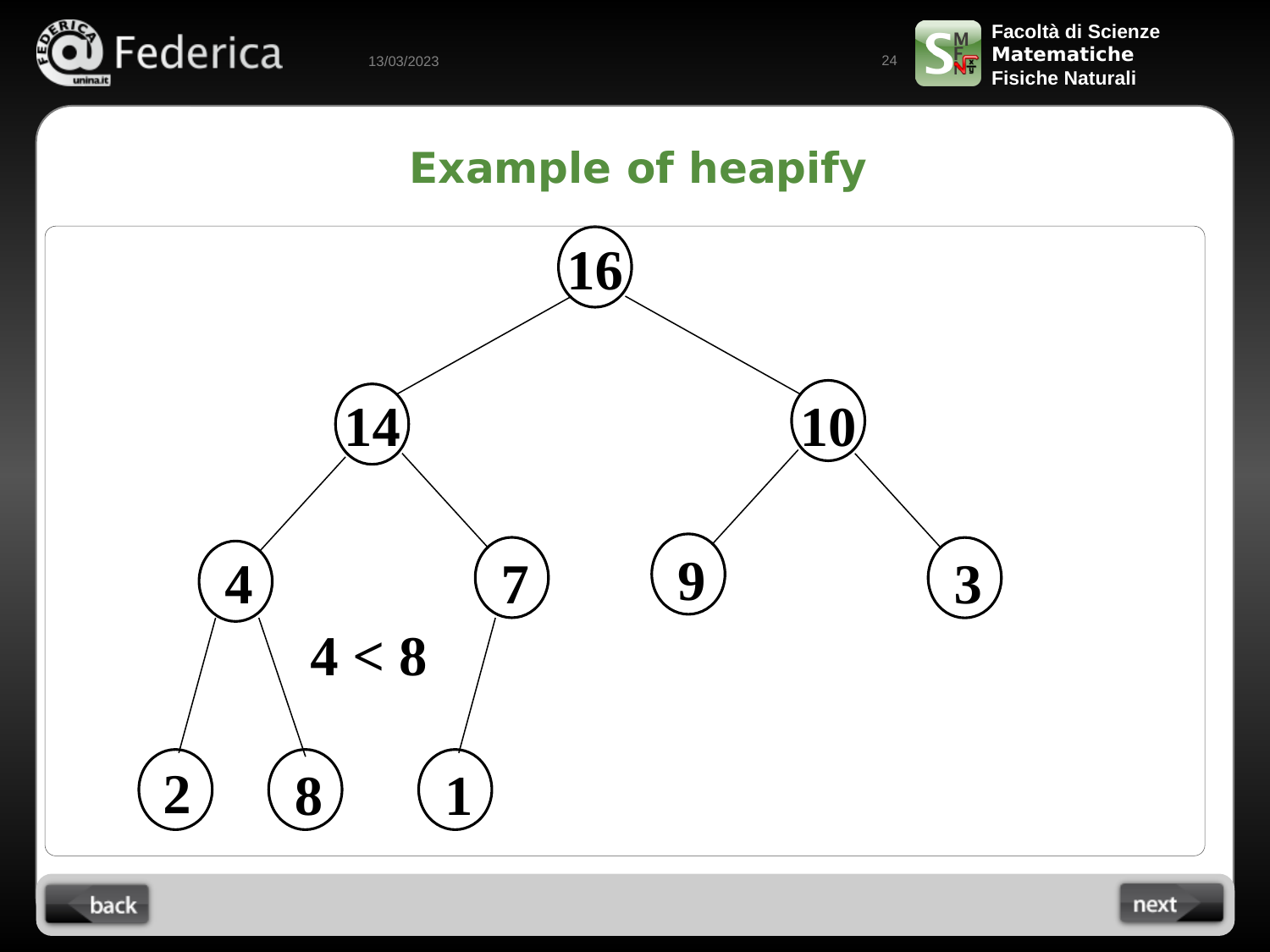

24
13/03/2023
# Example of heapify

16

14
10
9
4
7
3
4 < 8

2
8
1